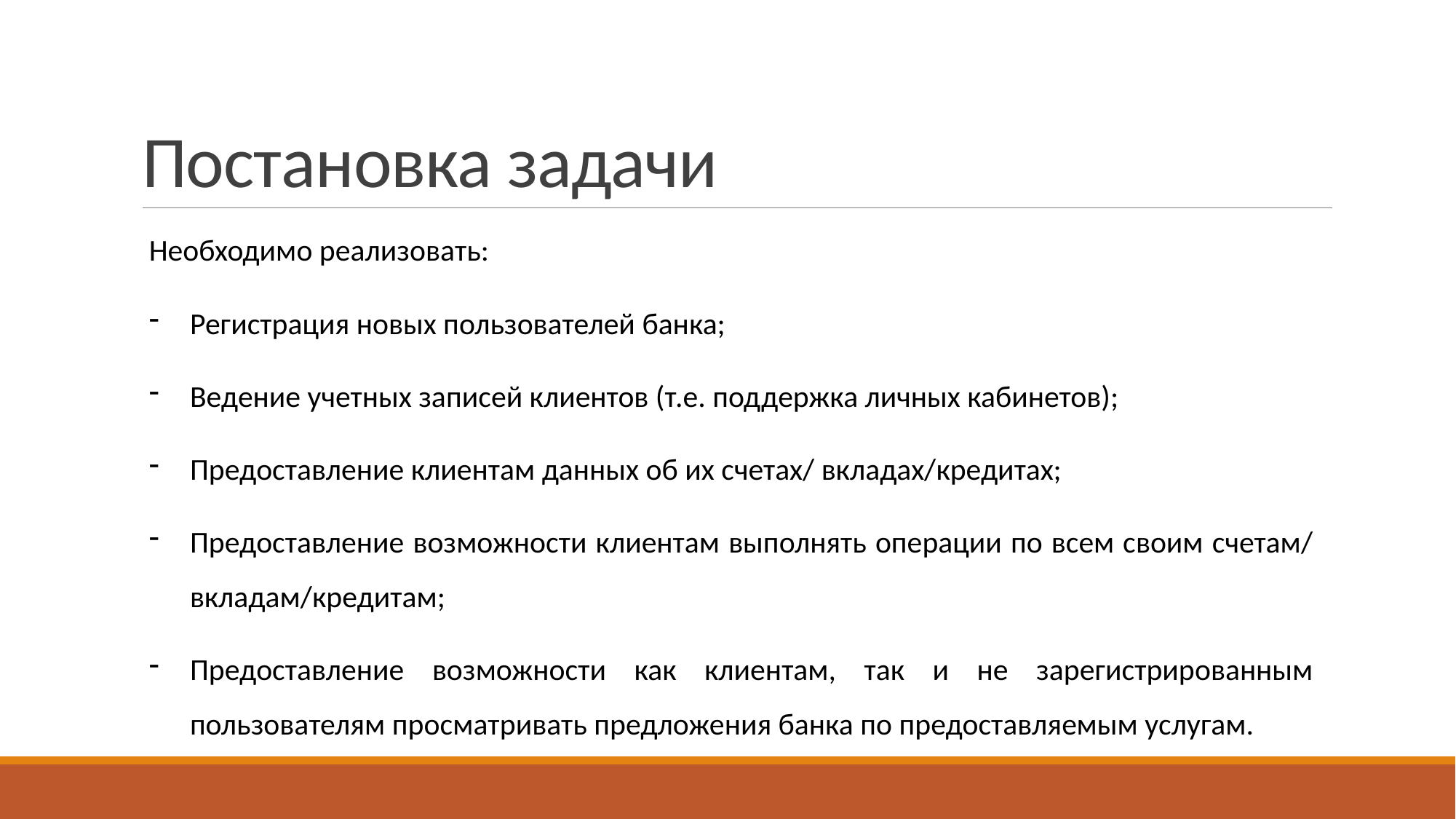

# Постановка задачи
Необходимо реализовать:
Регистрация новых пользователей банка;
Ведение учетных записей клиентов (т.е. поддержка личных кабинетов);
Предоставление клиентам данных об их счетах/ вкладах/кредитах;
Предоставление возможности клиентам выполнять операции по всем своим счетам/ вкладам/кредитам;
Предоставление возможности как клиентам, так и не зарегистрированным пользователям просматривать предложения банка по предоставляемым услугам.